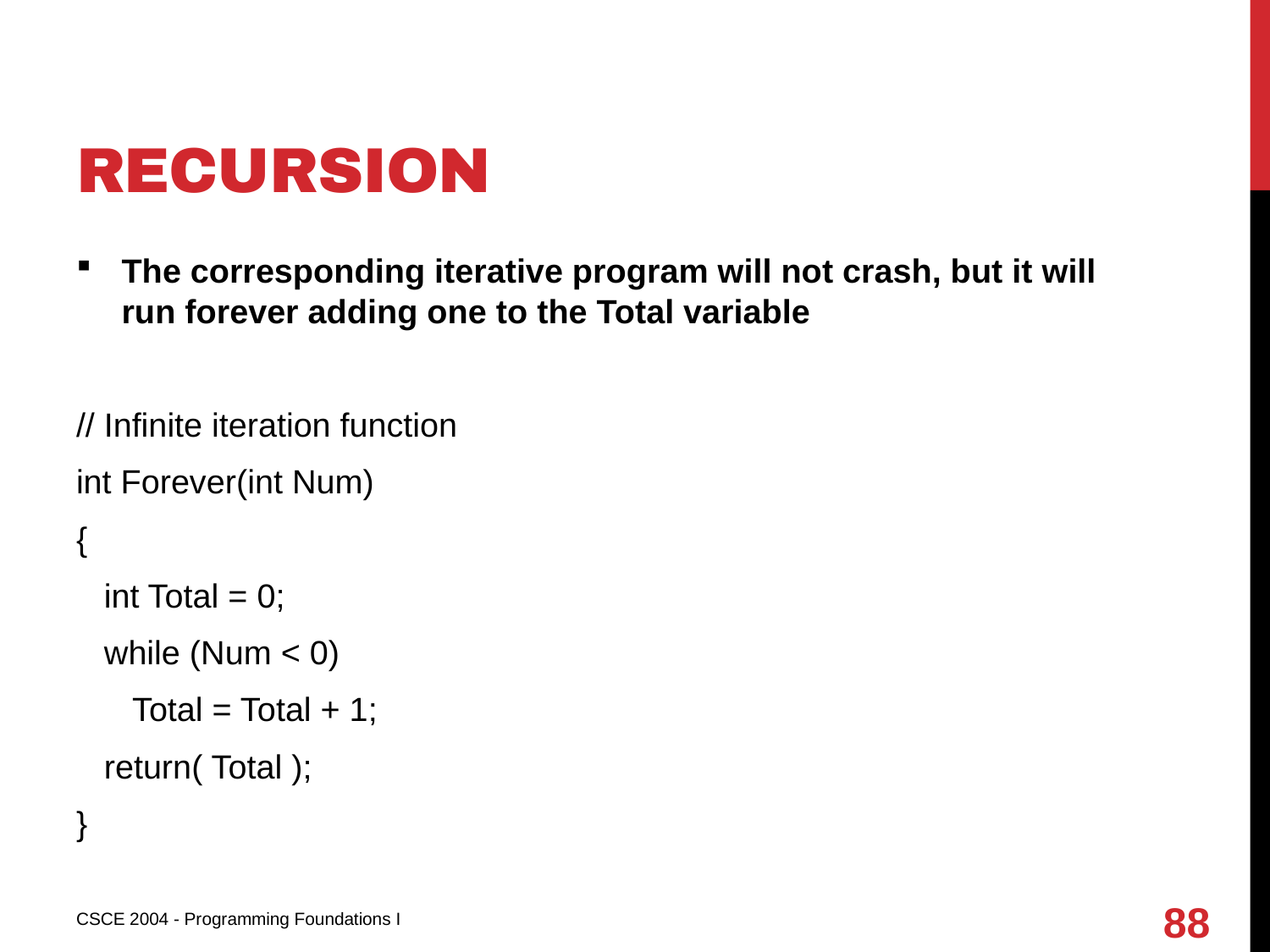

# recursion
The corresponding iterative program will not crash, but it will run forever adding one to the Total variable

// Infinite iteration function
int Forever(int Num)
{
   int Total = 0;
   while (Num < 0)
      Total = Total + 1;
   return( Total );
}
88
CSCE 2004 - Programming Foundations I